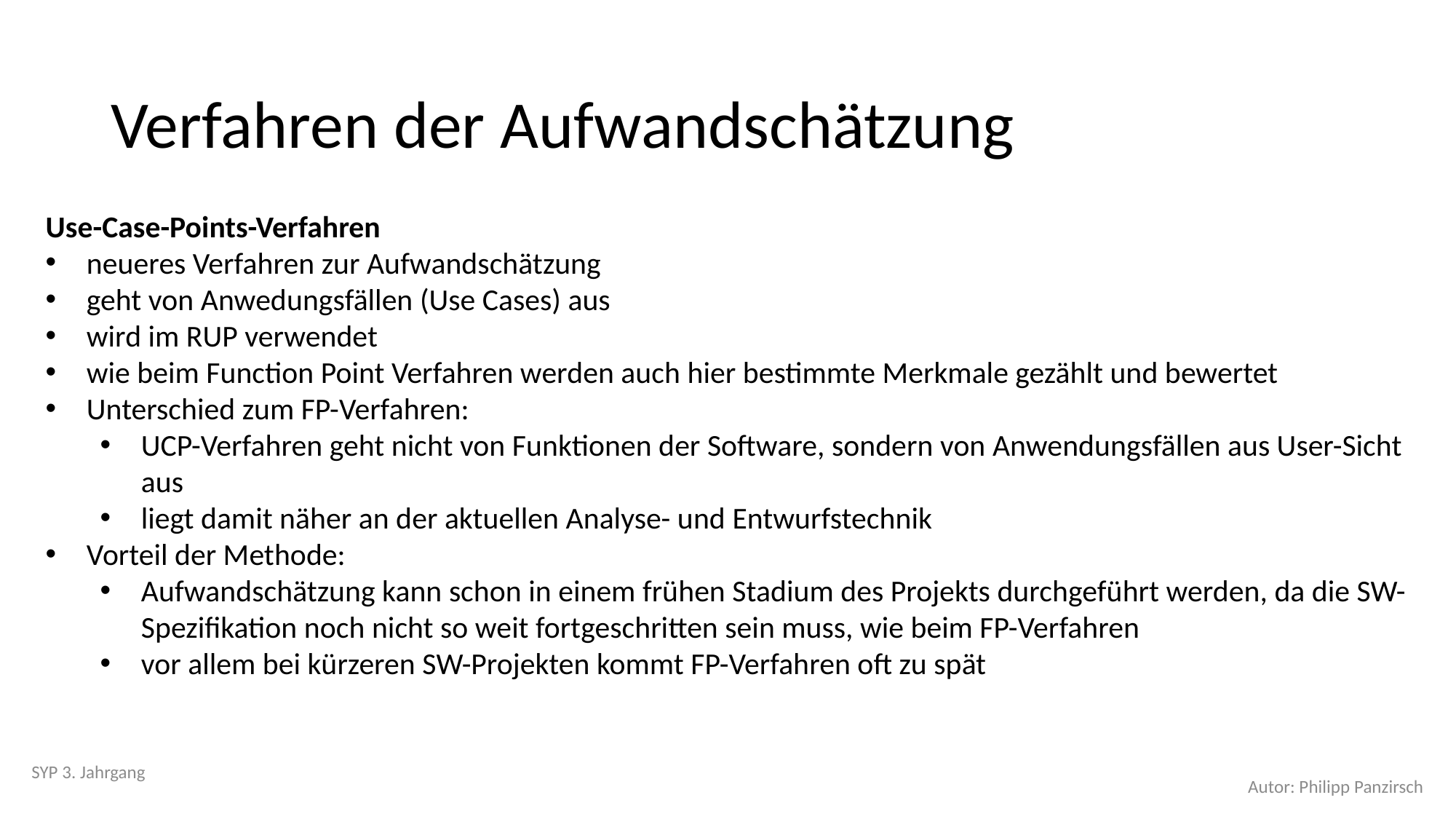

# Verfahren der Aufwandschätzung
Use-Case-Points-Verfahren
neueres Verfahren zur Aufwandschätzung
geht von Anwedungsfällen (Use Cases) aus
wird im RUP verwendet
wie beim Function Point Verfahren werden auch hier bestimmte Merkmale gezählt und bewertet
Unterschied zum FP-Verfahren:
UCP-Verfahren geht nicht von Funktionen der Software, sondern von Anwendungsfällen aus User-Sicht aus
liegt damit näher an der aktuellen Analyse- und Entwurfstechnik
Vorteil der Methode:
Aufwandschätzung kann schon in einem frühen Stadium des Projekts durchgeführt werden, da die SW-Spezifikation noch nicht so weit fortgeschritten sein muss, wie beim FP-Verfahren
vor allem bei kürzeren SW-Projekten kommt FP-Verfahren oft zu spät
SYP 3. Jahrgang
Autor: Philipp Panzirsch